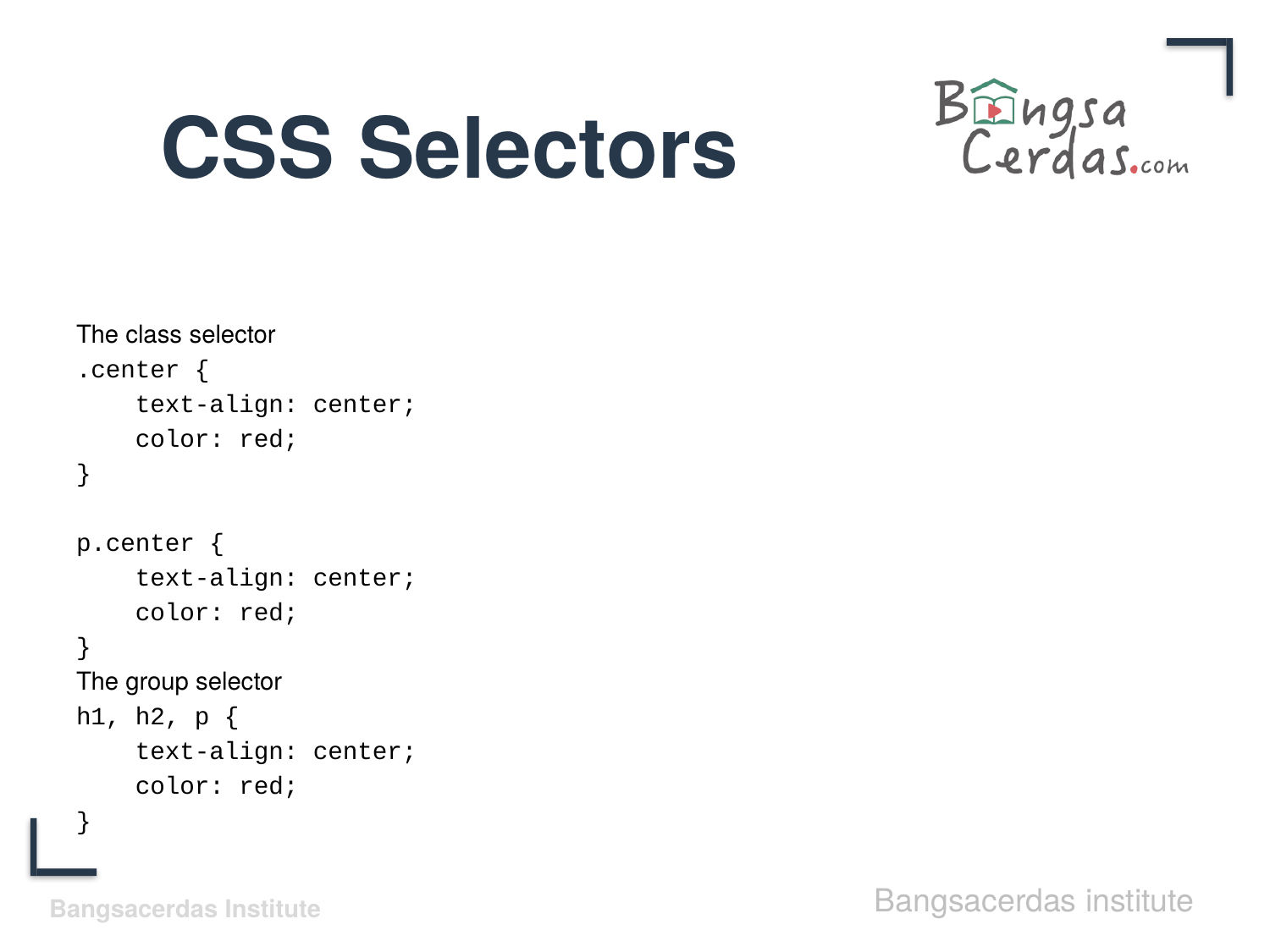

# CSS Selectors
The class selector
.center {
    text-align: center;
    color: red;
}

p.center {
    text-align: center;
    color: red;
}
The group selector
h1, h2, p {
    text-align: center;
    color: red;
}